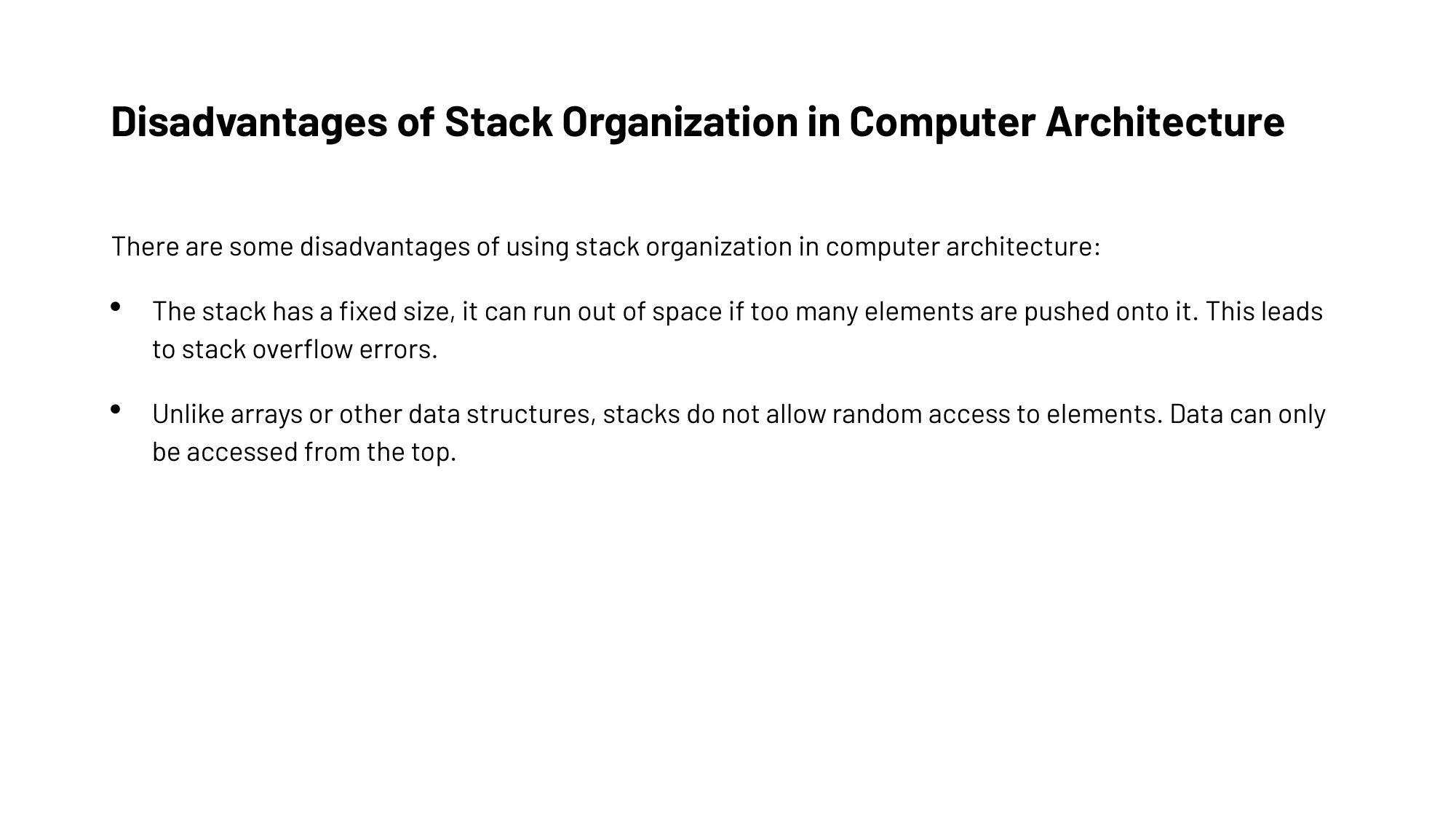

# Disadvantages of Stack Organization in Computer Architecture
There are some disadvantages of using stack organization in computer architecture:
The stack has a fixed size, it can run out of space if too many elements are pushed onto it. This leads to stack overflow errors.
Unlike arrays or other data structures, stacks do not allow random access to elements. Data can only be accessed from the top.